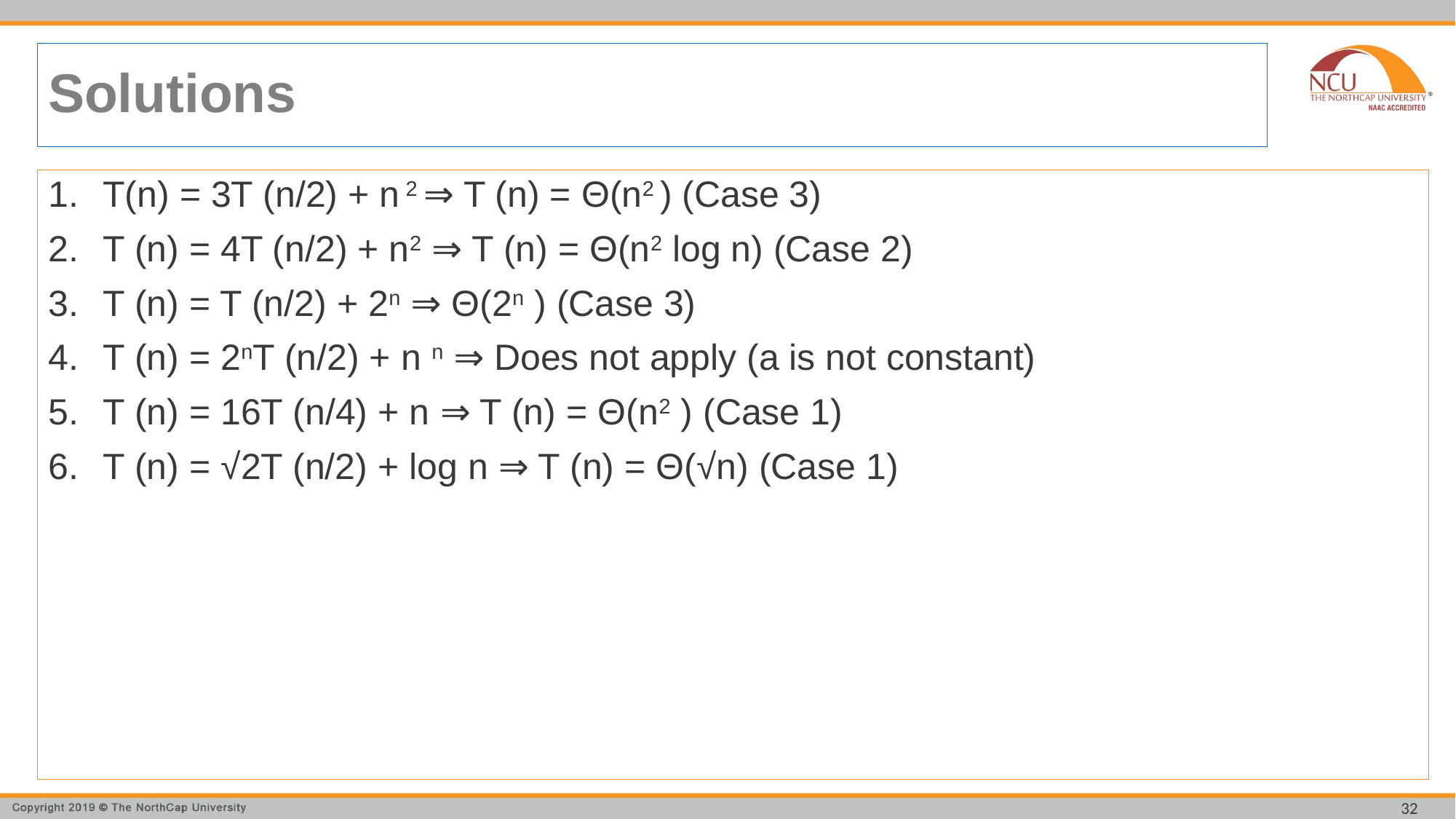

# Solutions
T(n) = 3T (n/2) + n 2 ⇒ T (n) = Θ(n2 ) (Case 3)
T (n) = 4T (n/2) + n2 ⇒ T (n) = Θ(n2 log n) (Case 2)
T (n) = T (n/2) + 2n ⇒ Θ(2n ) (Case 3)
T (n) = 2nT (n/2) + n n ⇒ Does not apply (a is not constant)
T (n) = 16T (n/4) + n ⇒ T (n) = Θ(n2 ) (Case 1)
T (n) = √2T (n/2) + log n ⇒ T (n) = Θ(√n) (Case 1)
32